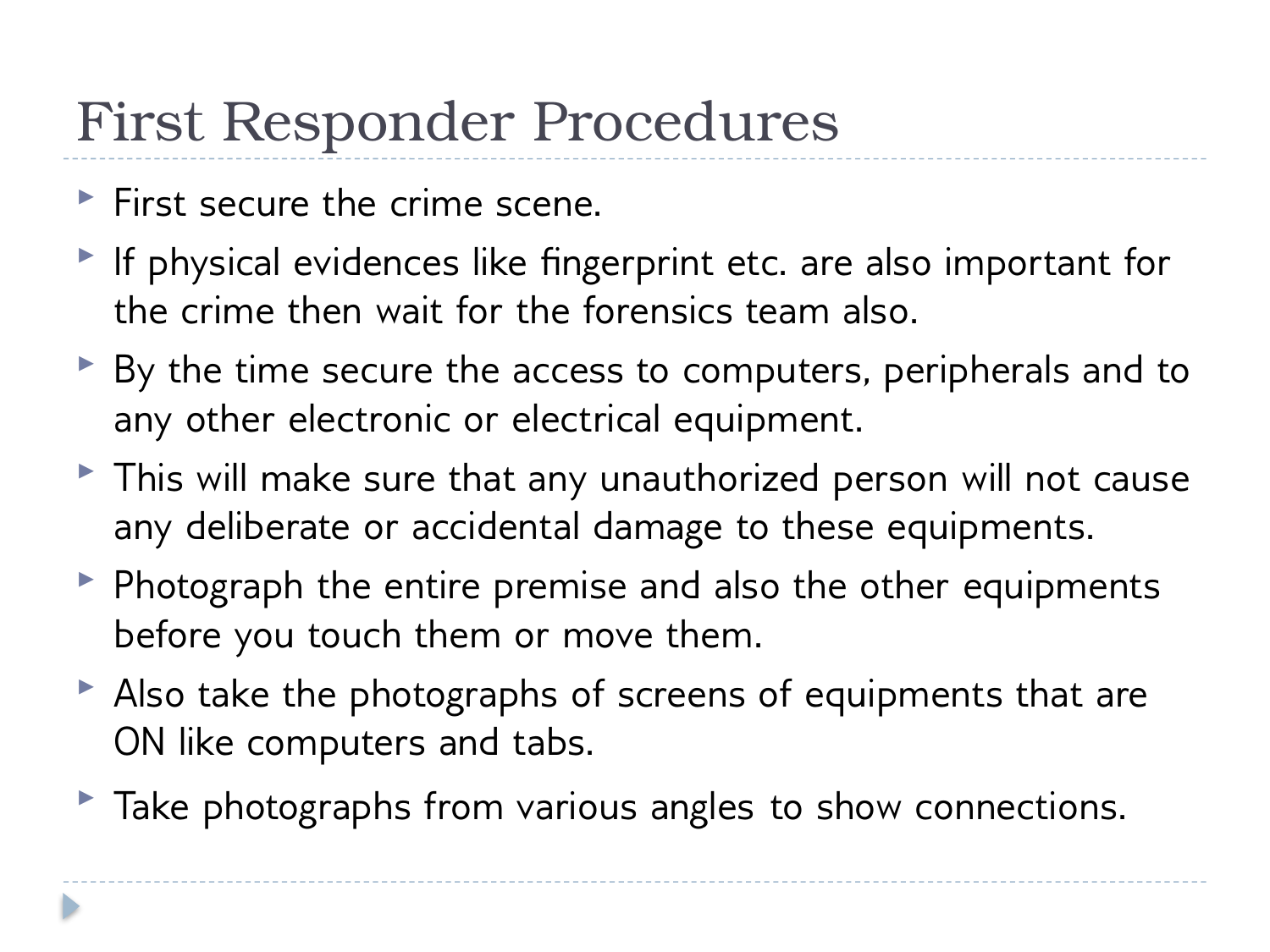

# First Responder Procedures
First secure the crime scene.
If physical evidences like fingerprint etc. are also important for the crime then wait for the forensics team also.
By the time secure the access to computers, peripherals and to any other electronic or electrical equipment.
This will make sure that any unauthorized person will not cause any deliberate or accidental damage to these equipments.
Photograph the entire premise and also the other equipments before you touch them or move them.
Also take the photographs of screens of equipments that are ON like computers and tabs.
Take photographs from various angles to show connections.